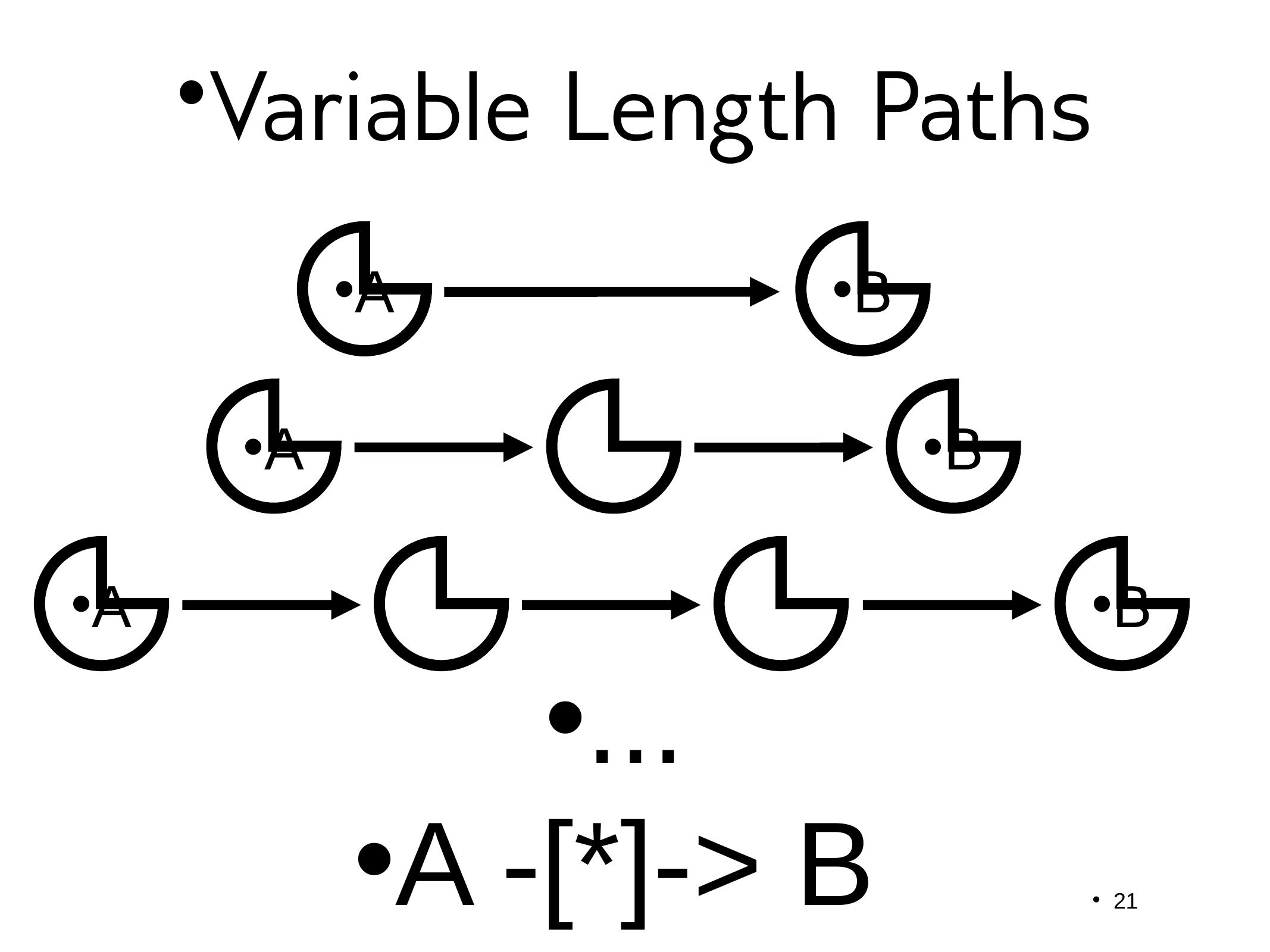

Variable Length Paths
A
B

A

B

A

B

...
A -[*]-> B
21